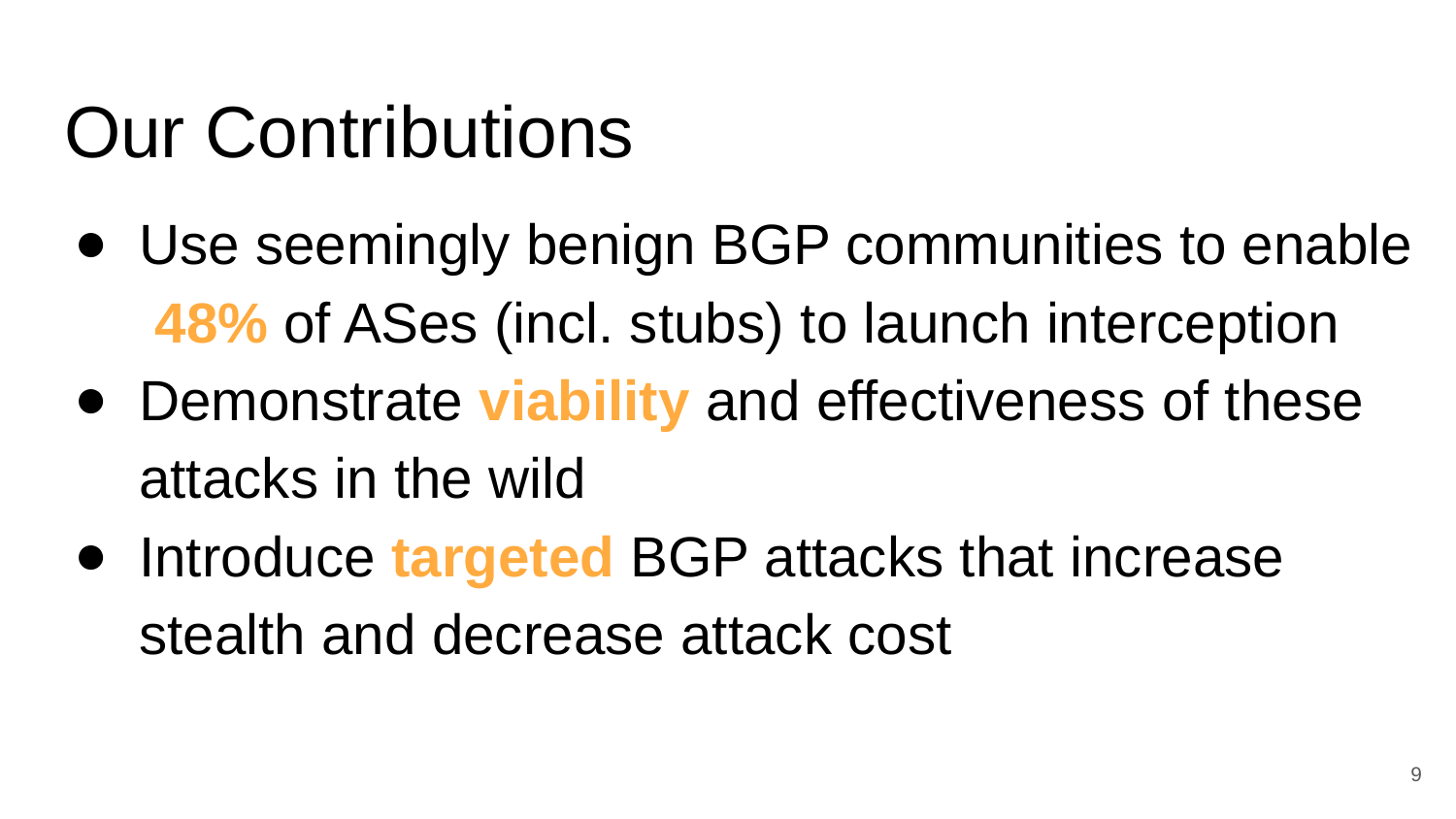

# Our Contributions
Use seemingly benign BGP communities to enable  48% of ASes (incl. stubs) to launch interception
Demonstrate viability and effectiveness of these attacks in the wild
Introduce targeted BGP attacks that increase stealth and decrease attack cost
9